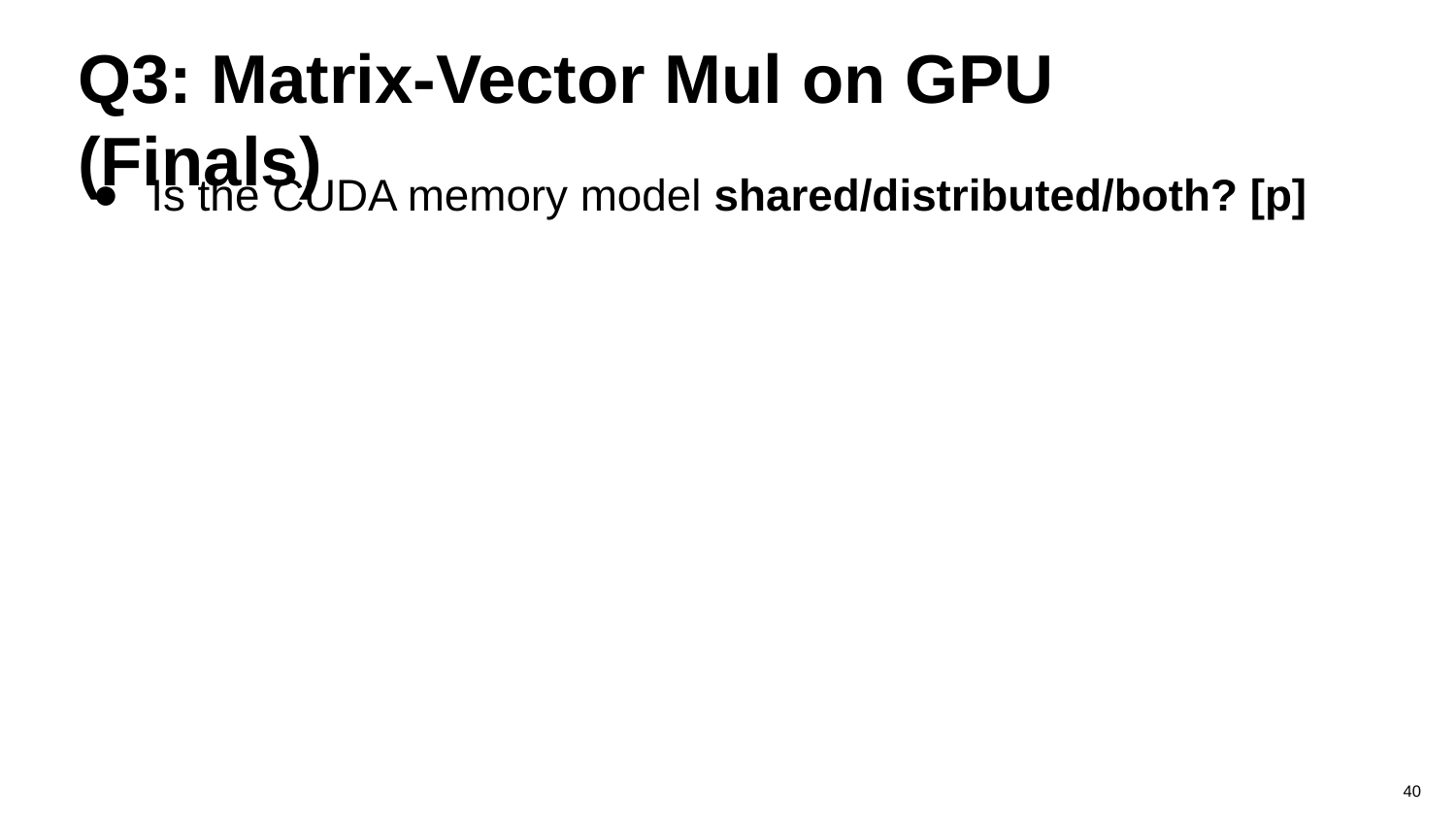

# Q3: Matrix-Vector Mul on GPU (Finals)

Is the CUDA memory model shared/distributed/both? [p]
40